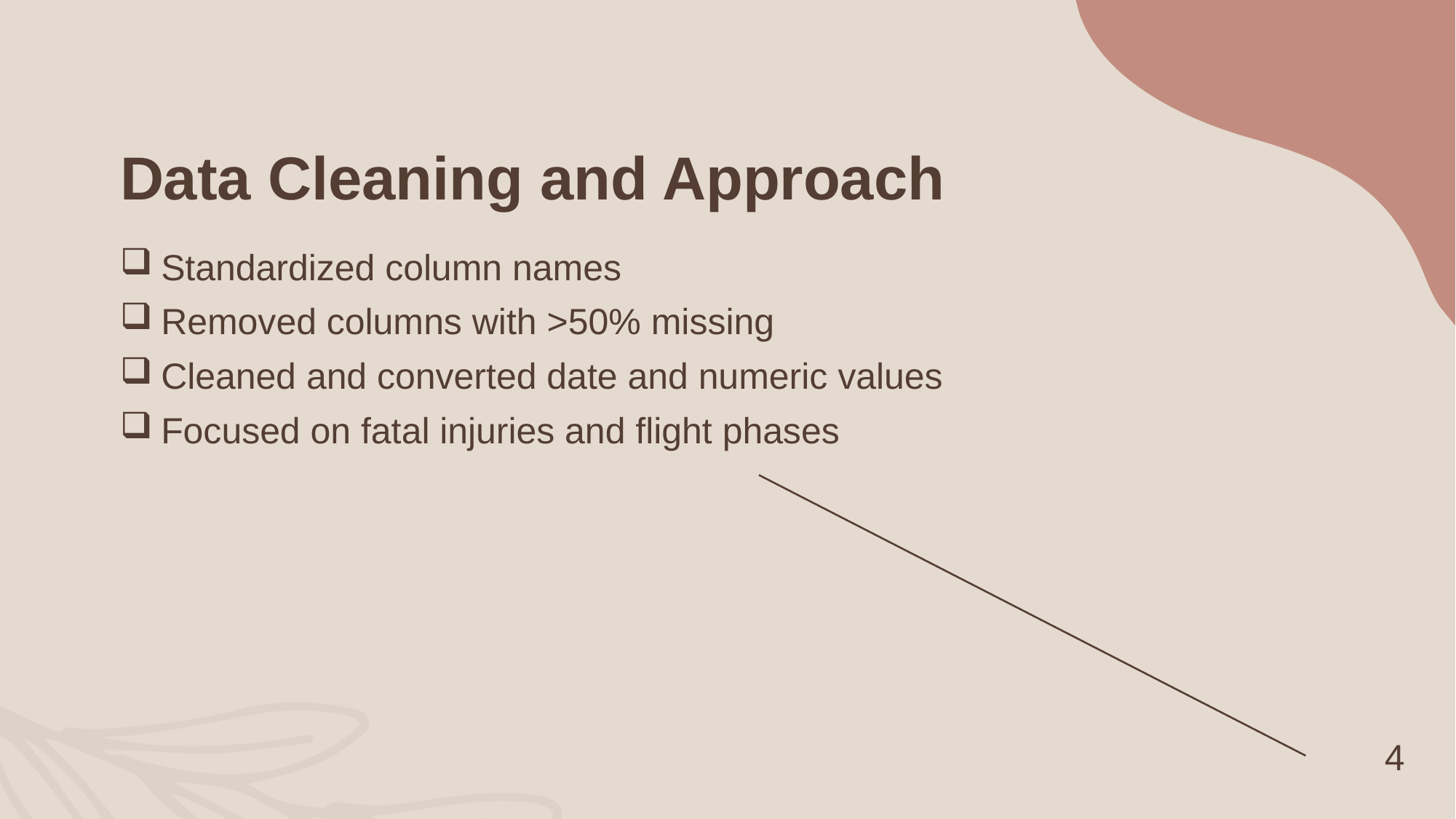

# Data Cleaning and Approach
Standardized column names
Removed columns with >50% missing
Cleaned and converted date and numeric values
Focused on fatal injuries and flight phases
4